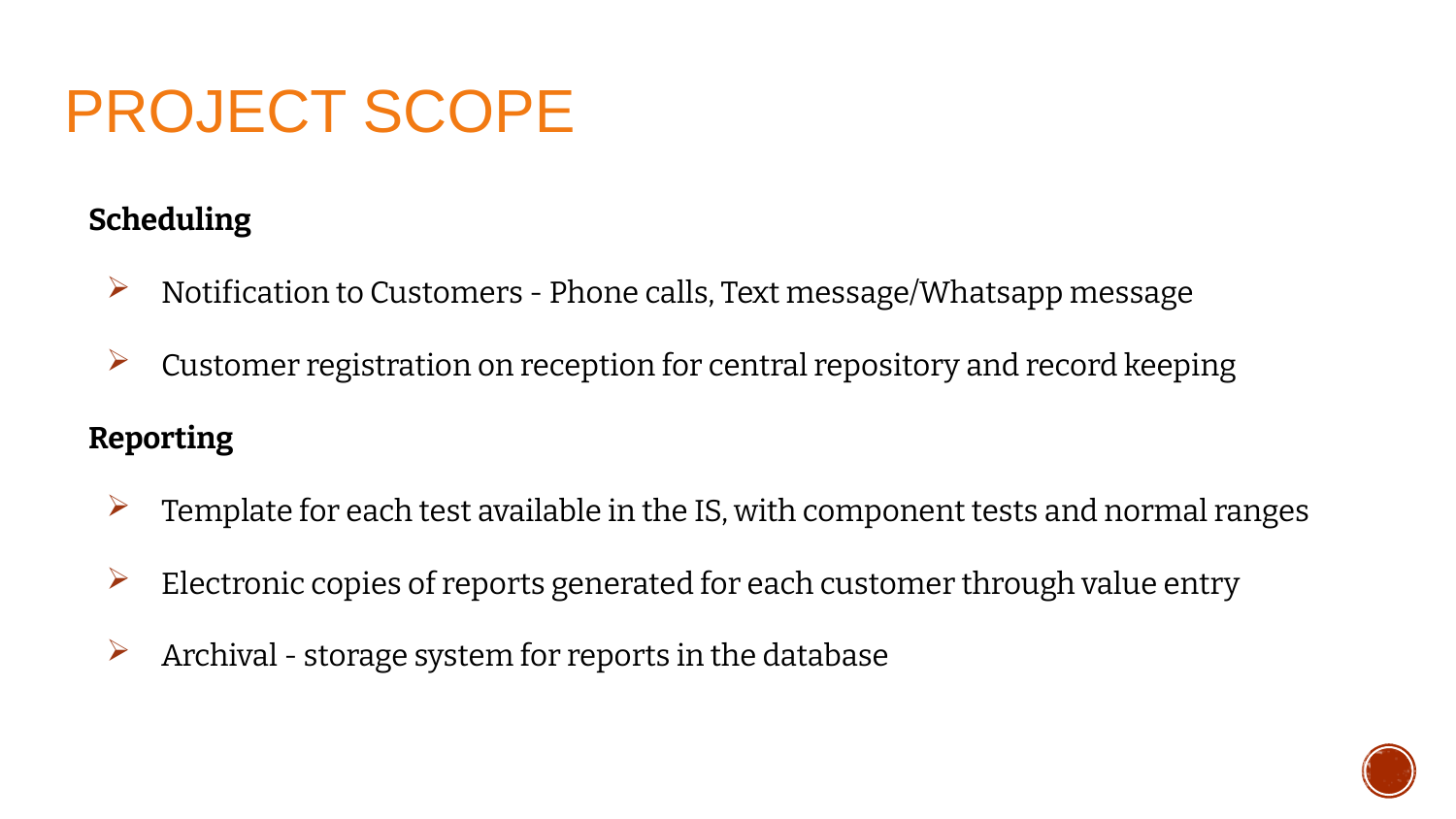

# Project Scope
Scheduling
Notification to Customers - Phone calls, Text message/Whatsapp message
Customer registration on reception for central repository and record keeping
Reporting
Template for each test available in the IS, with component tests and normal ranges
Electronic copies of reports generated for each customer through value entry
Archival - storage system for reports in the database